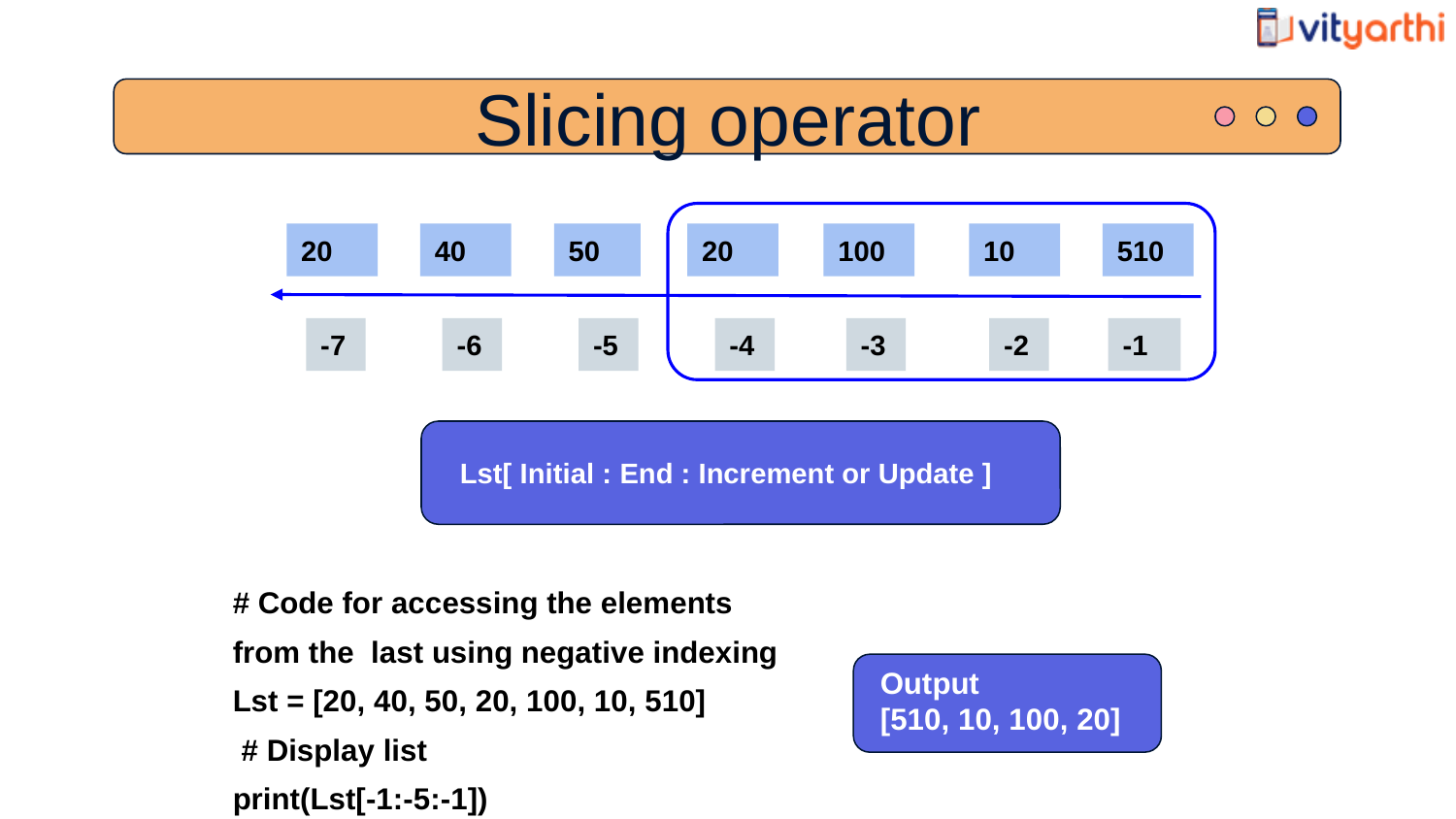

Slicing operator

20
40
20
100
10
50
510
-7
-6
-5
-4
-3
-2
-1

Lst[ Initial : End : Increment or Update ]
# Code for accessing the elements from the  last using negative indexing
Lst = [20, 40, 50, 20, 100, 10, 510]
 # Display list
print(Lst[-1:-5:-1])
Output
[510, 10, 100, 20]